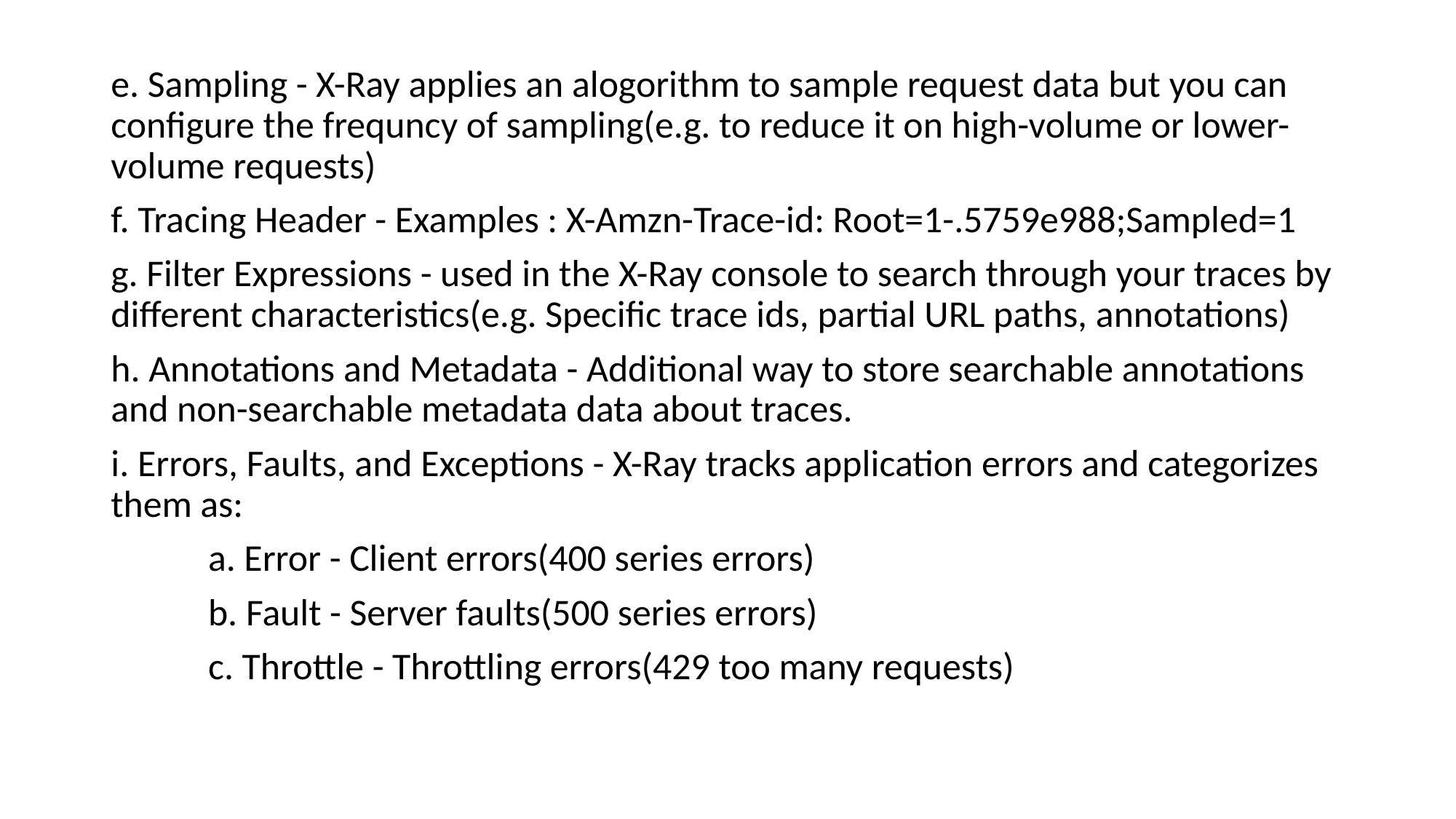

e. Sampling - X-Ray applies an alogorithm to sample request data but you can configure the frequncy of sampling(e.g. to reduce it on high-volume or lower-volume requests)
f. Tracing Header - Examples : X-Amzn-Trace-id: Root=1-.5759e988;Sampled=1
g. Filter Expressions - used in the X-Ray console to search through your traces by different characteristics(e.g. Specific trace ids, partial URL paths, annotations)
h. Annotations and Metadata - Additional way to store searchable annotations and non-searchable metadata data about traces.
i. Errors, Faults, and Exceptions - X-Ray tracks application errors and categorizes them as:
	a. Error - Client errors(400 series errors)
	b. Fault - Server faults(500 series errors)
	c. Throttle - Throttling errors(429 too many requests)